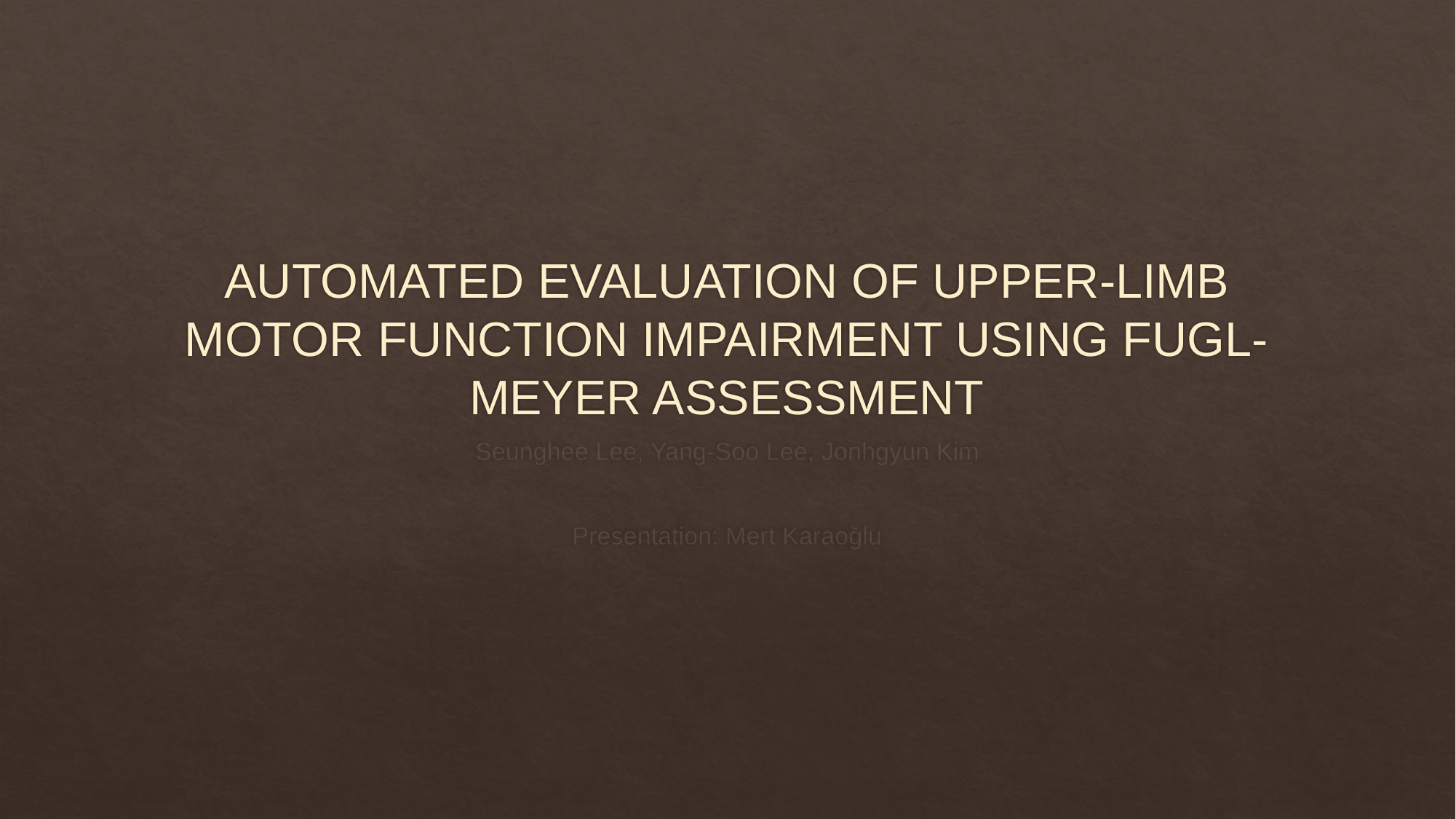

# AUTOMATED EVALUATION OF UPPER-LIMB MOTOR FUNCTION IMPAIRMENT USING FUGL-MEYER ASSESSMENT
Seunghee Lee, Yang-Soo Lee, Jonhgyun Kim

Presentation: Mert Karaoğlu